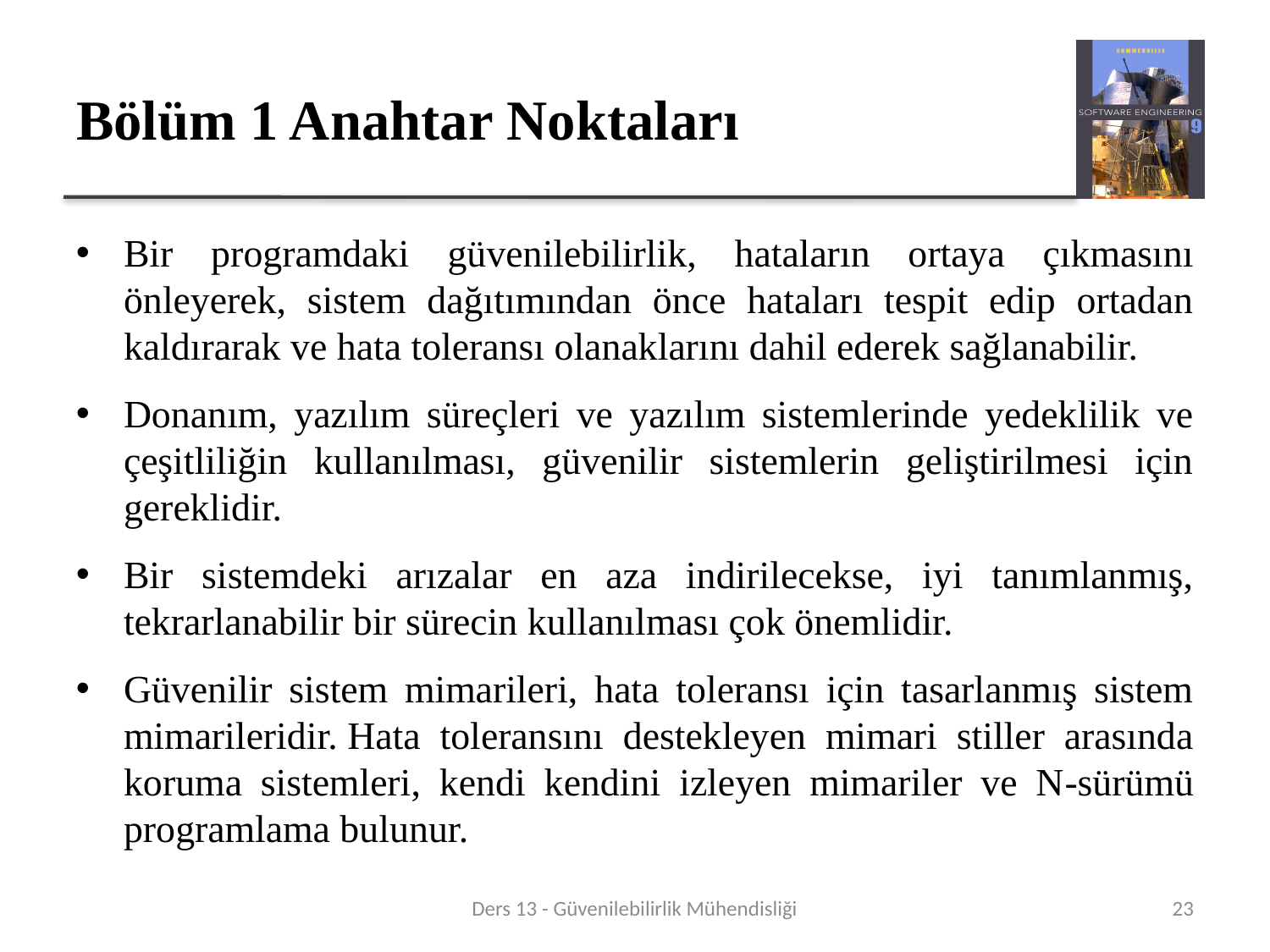

# Bölüm 1 Anahtar Noktaları
Bir programdaki güvenilebilirlik, hataların ortaya çıkmasını önleyerek, sistem dağıtımından önce hataları tespit edip ortadan kaldırarak ve hata toleransı olanaklarını dahil ederek sağlanabilir.
Donanım, yazılım süreçleri ve yazılım sistemlerinde yedeklilik ve çeşitliliğin kullanılması, güvenilir sistemlerin geliştirilmesi için gereklidir.
Bir sistemdeki arızalar en aza indirilecekse, iyi tanımlanmış, tekrarlanabilir bir sürecin kullanılması çok önemlidir.
Güvenilir sistem mimarileri, hata toleransı için tasarlanmış sistem mimarileridir. Hata toleransını destekleyen mimari stiller arasında koruma sistemleri, kendi kendini izleyen mimariler ve N-sürümü programlama bulunur.
Ders 13 - Güvenilebilirlik Mühendisliği
23